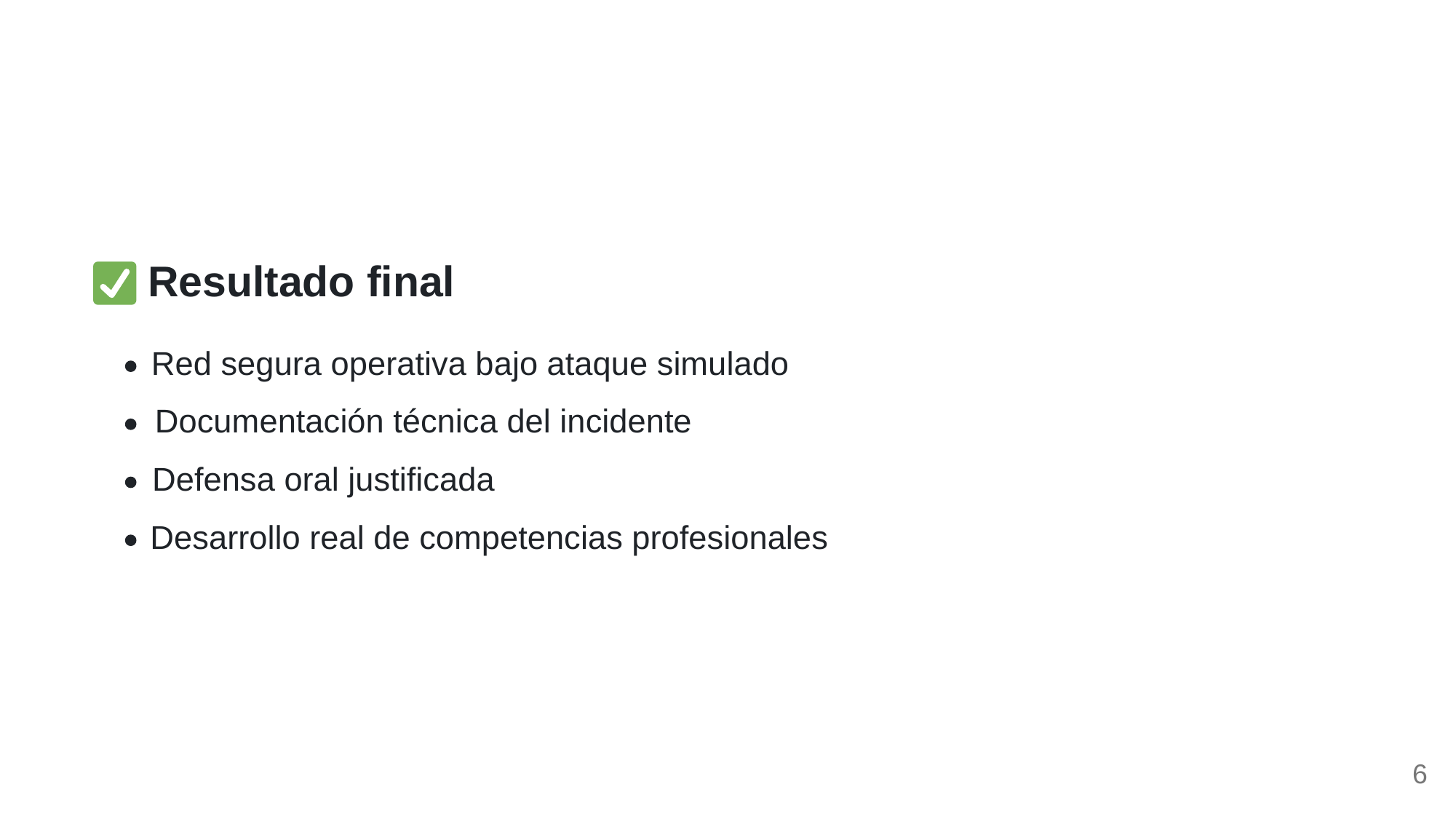

Resultado final

Red segura operativa bajo ataque simulado

Documentación técnica del incidente

Defensa oral justificada

Desarrollo real de competencias profesionales

6